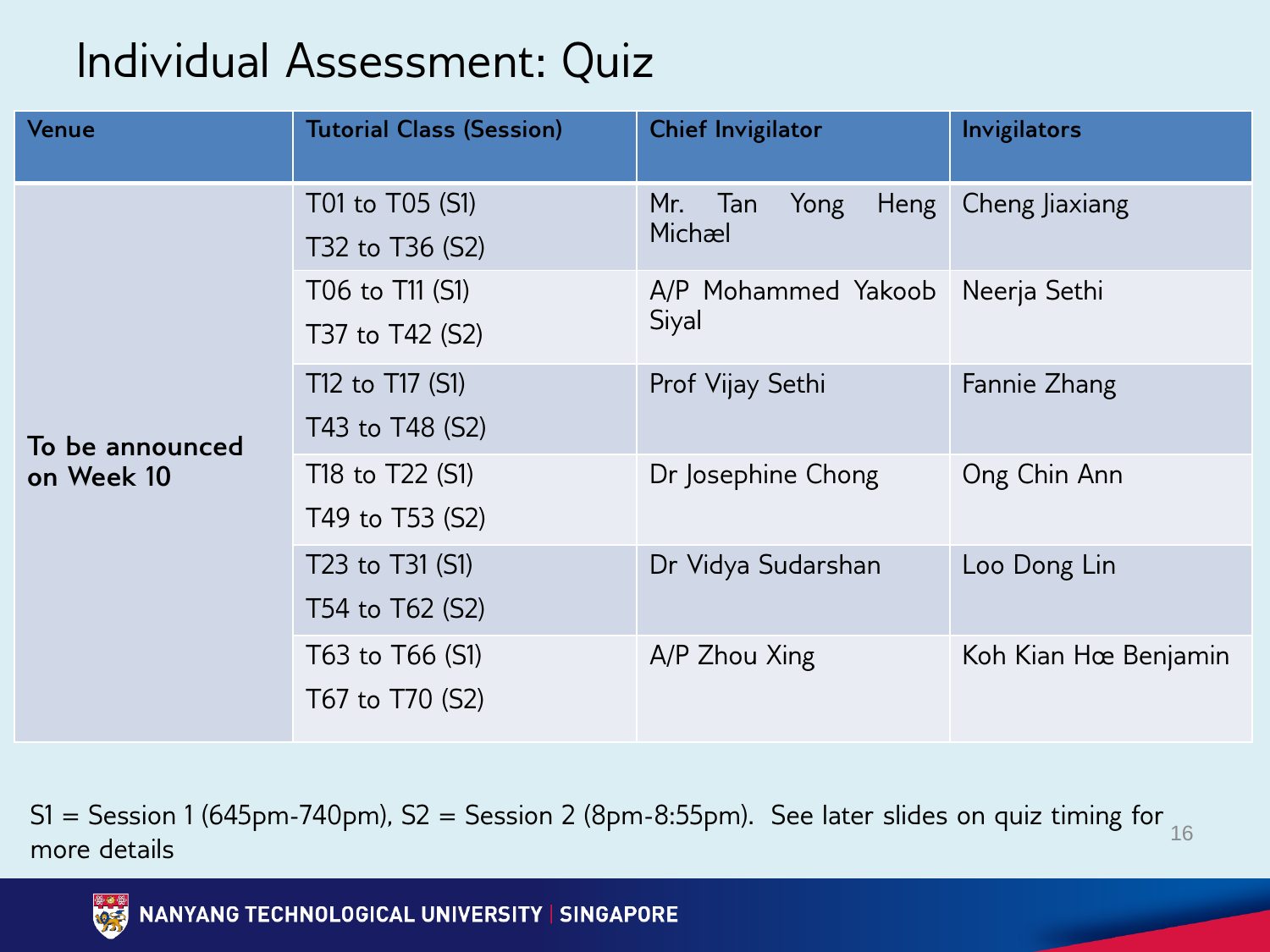

# Individual Assessment: Quiz
| Venue | Tutorial Class (Session) | Chief Invigilator | Invigilators |
| --- | --- | --- | --- |
| To be announced on Week 10 | T01 to T05 (S1) T32 to T36 (S2) | Mr. Tan Yong Heng Michael | Cheng Jiaxiang |
|  | T06 to T11 (S1) T37 to T42 (S2) | A/P Mohammed Yakoob Siyal | Neerja Sethi |
|  | T12 to T17 (S1) T43 to T48 (S2) | Prof Vijay Sethi | Fannie Zhang |
|  | T18 to T22 (S1) T49 to T53 (S2) | Dr Josephine Chong | Ong Chin Ann |
|  | T23 to T31 (S1) T54 to T62 (S2) | Dr Vidya Sudarshan | Loo Dong Lin |
|  | T63 to T66 (S1) T67 to T70 (S2) | A/P Zhou Xing | Koh Kian Hoe Benjamin |
S1 = Session 1 (645pm-740pm), S2 = Session 2 (8pm-8:55pm).  See later slides on quiz timing for more details
16